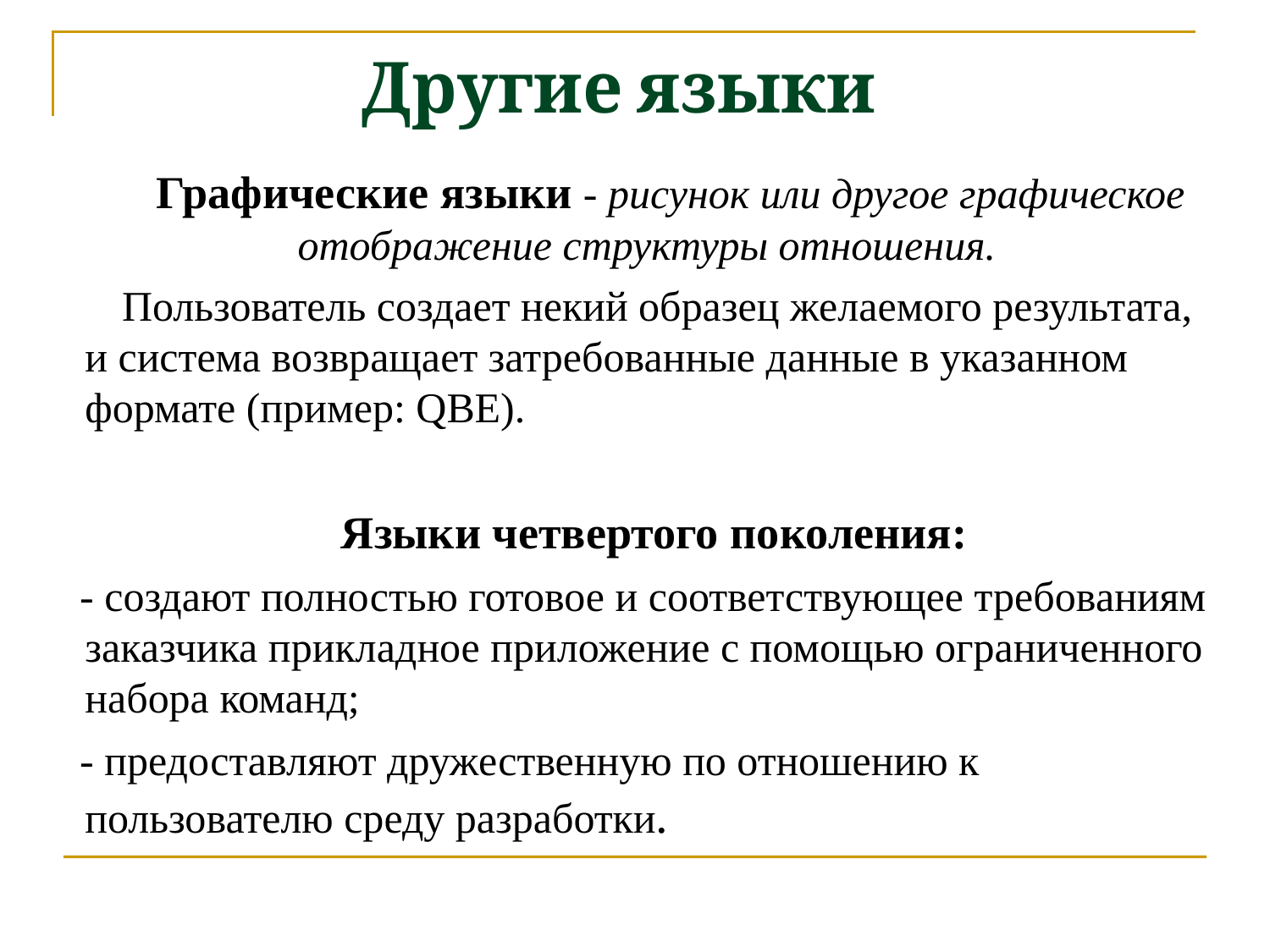

Другие языки
        Графические языки - рисунок или другое графическое отображение структуры отношения.
        Пользователь создает некий образец желаемого результата, и система возвращает затребованные данные в указанном формате (пример: QBE).

      Языки четвертого поколения:
    - создают полностью готовое и соответствующее требованиям заказчика прикладное приложение с помощью ограниченного набора команд;
    - предоставляют дружественную по отношению к пользователю среду разработки.